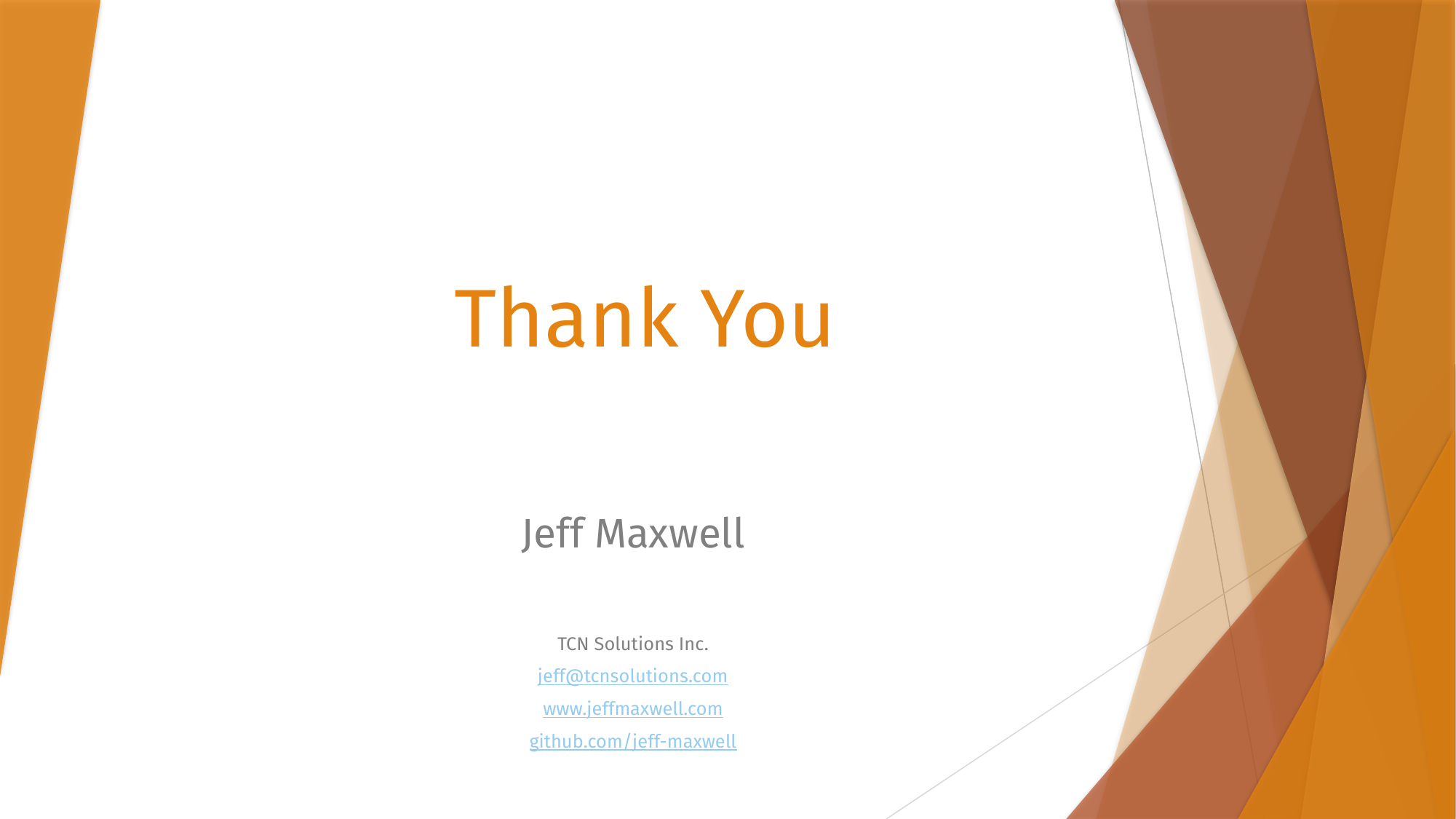

# Thank You
Jeff Maxwell

TCN Solutions Inc.
jeff@tcnsolutions.com
www.jeffmaxwell.com
github.com/jeff-maxwell